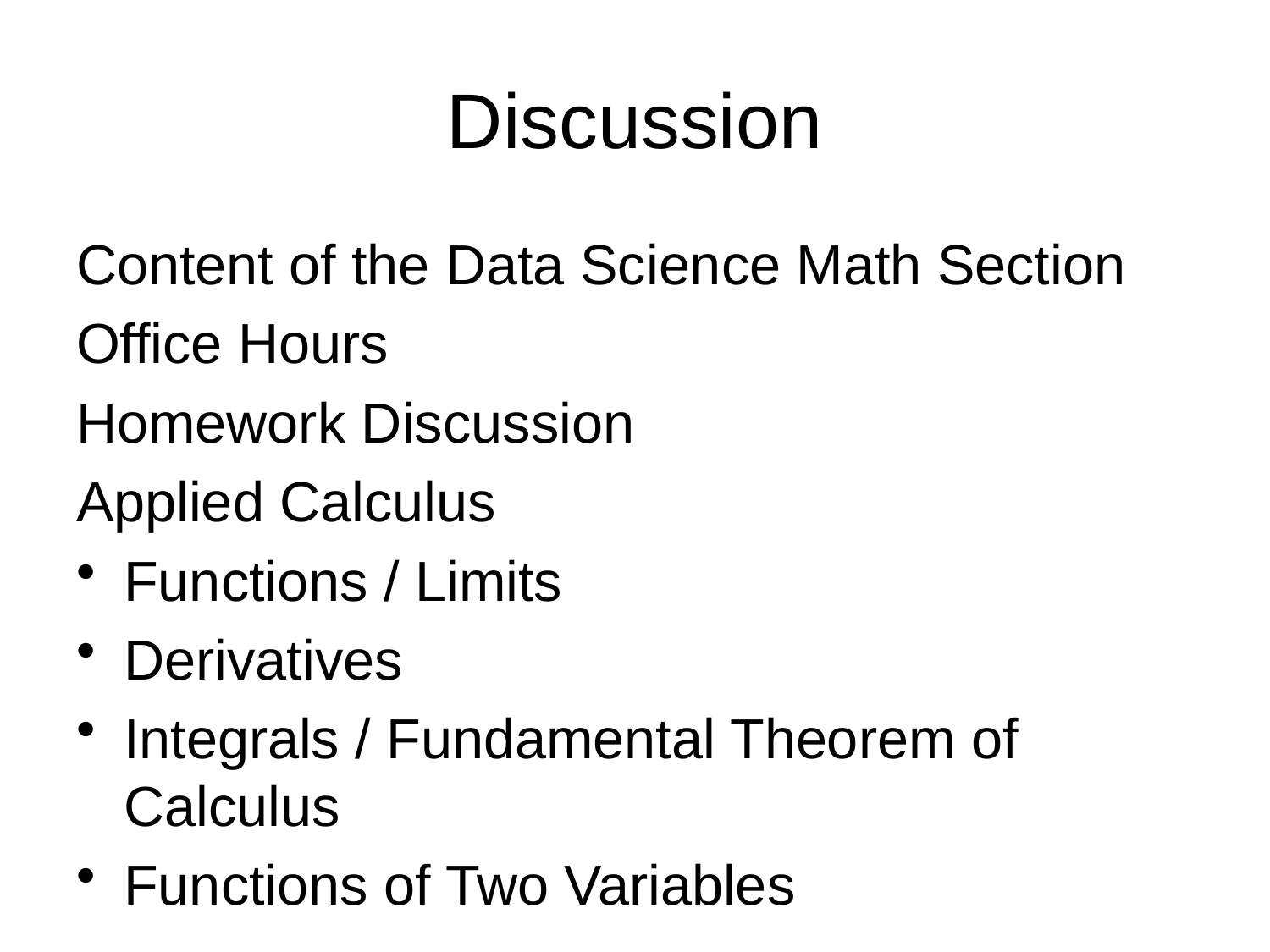

# Discussion
Content of the Data Science Math Section
Office Hours
Homework Discussion
Applied Calculus
Functions / Limits
Derivatives
Integrals / Fundamental Theorem of Calculus
Functions of Two Variables